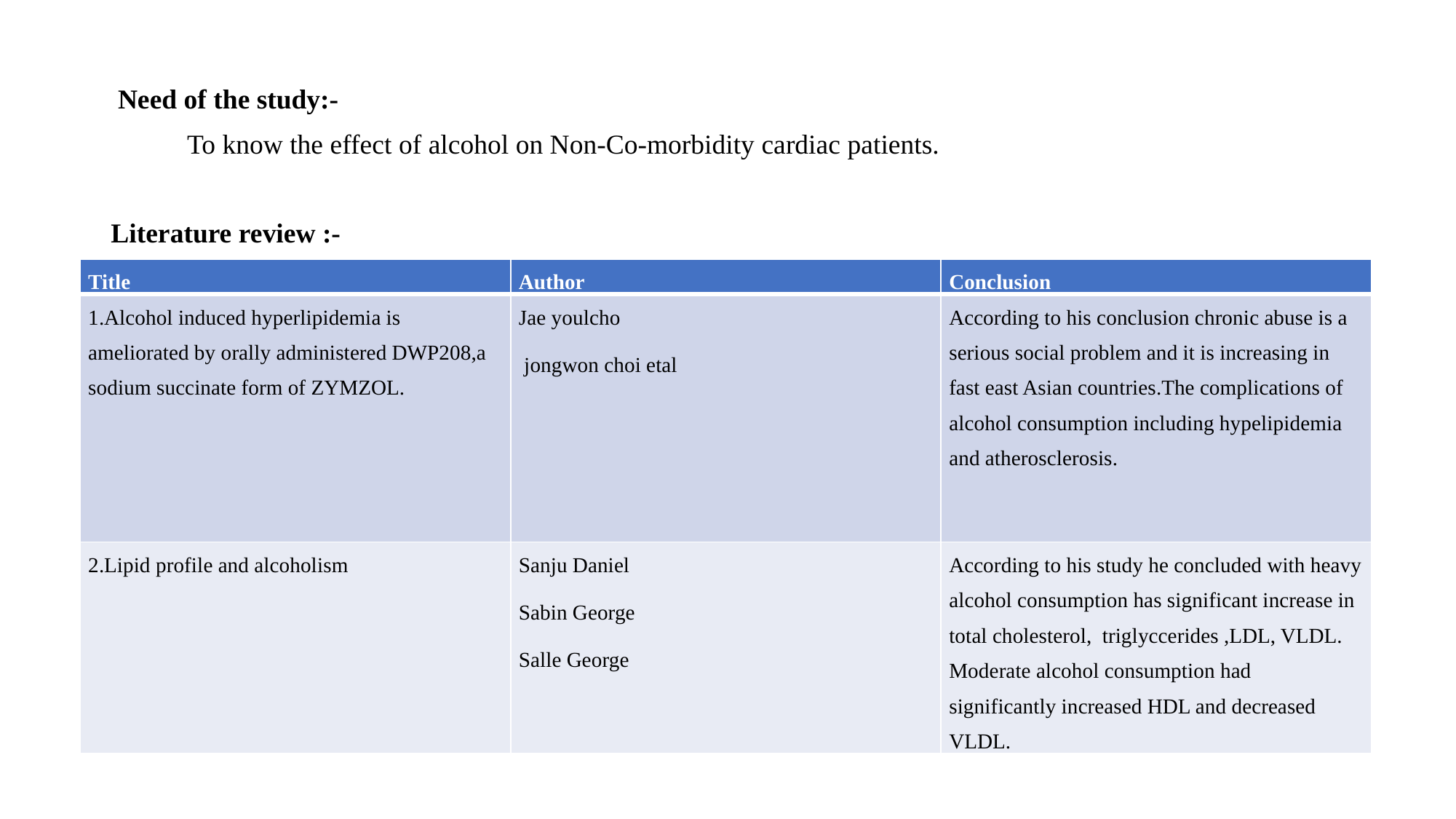

Need of the study:-
           To know the effect of alcohol on Non-Co-morbidity cardiac patients.

Literature review :-

| Title | Author | Conclusion |
| --- | --- | --- |
| 1.Alcohol induced hyperlipidemia is ameliorated by orally administered DWP208,a sodium succinate form of ZYMZOL. | Jae youlcho jongwon choi etal | According to his conclusion chronic abuse is a serious social problem and it is increasing in fast east Asian countries.The complications of alcohol consumption including hypelipidemia and atherosclerosis. |
| 2.Lipid profile and alcoholism | Sanju Daniel Sabin George Salle George | According to his study he concluded with heavy alcohol consumption has significant increase in total cholesterol, triglyccerides ,LDL, VLDL. Moderate alcohol consumption had significantly increased HDL and decreased VLDL. |